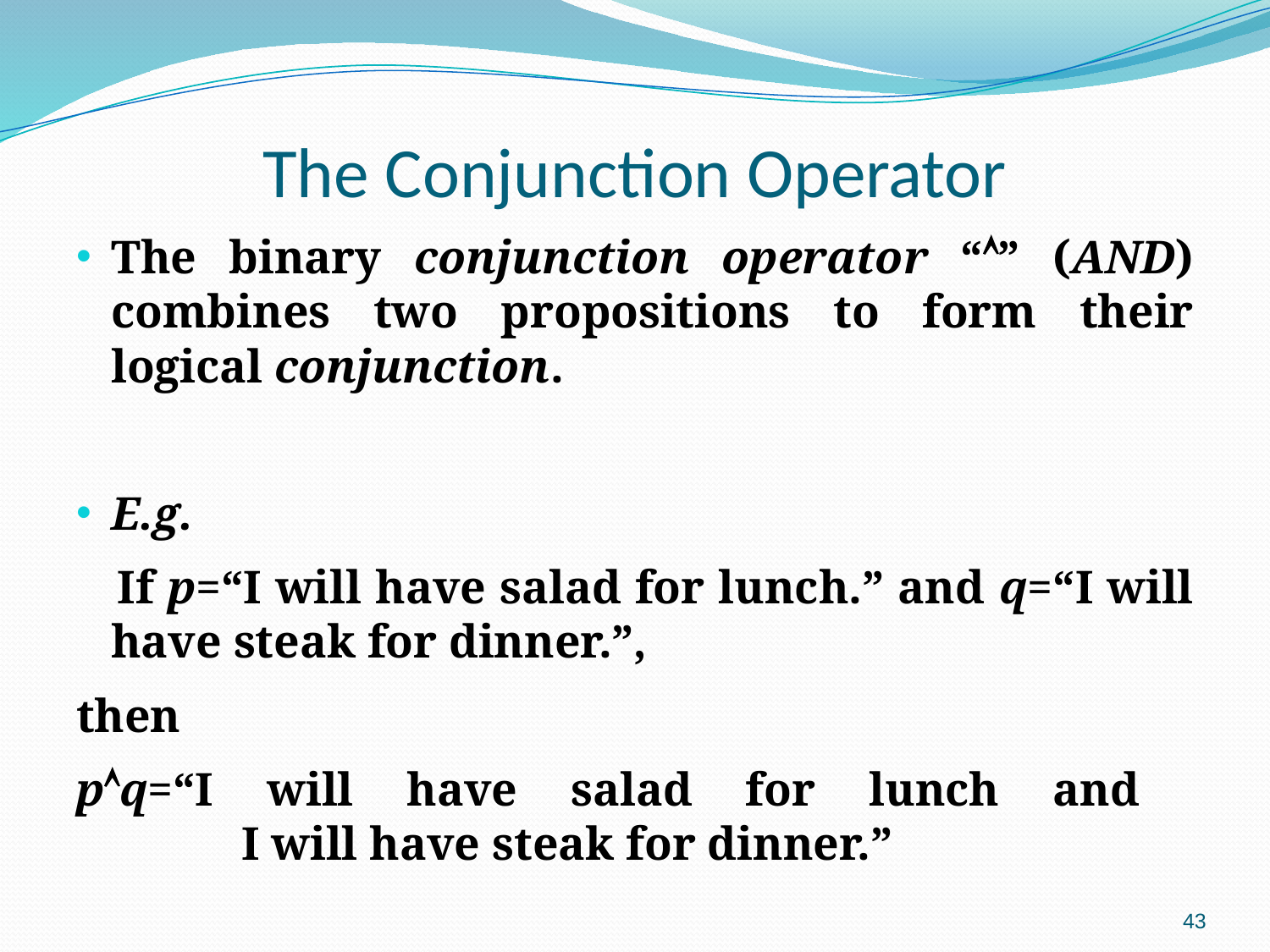

# The Conjunction Operator
The binary conjunction operator “∧” (AND) combines two propositions to form their logical conjunction.

E.g.
   If p=“I will have salad for lunch.” and q=“I will have steak for dinner.”,
then
p∧q=“I will have salad for lunch and
           I will have steak for dinner.”
43